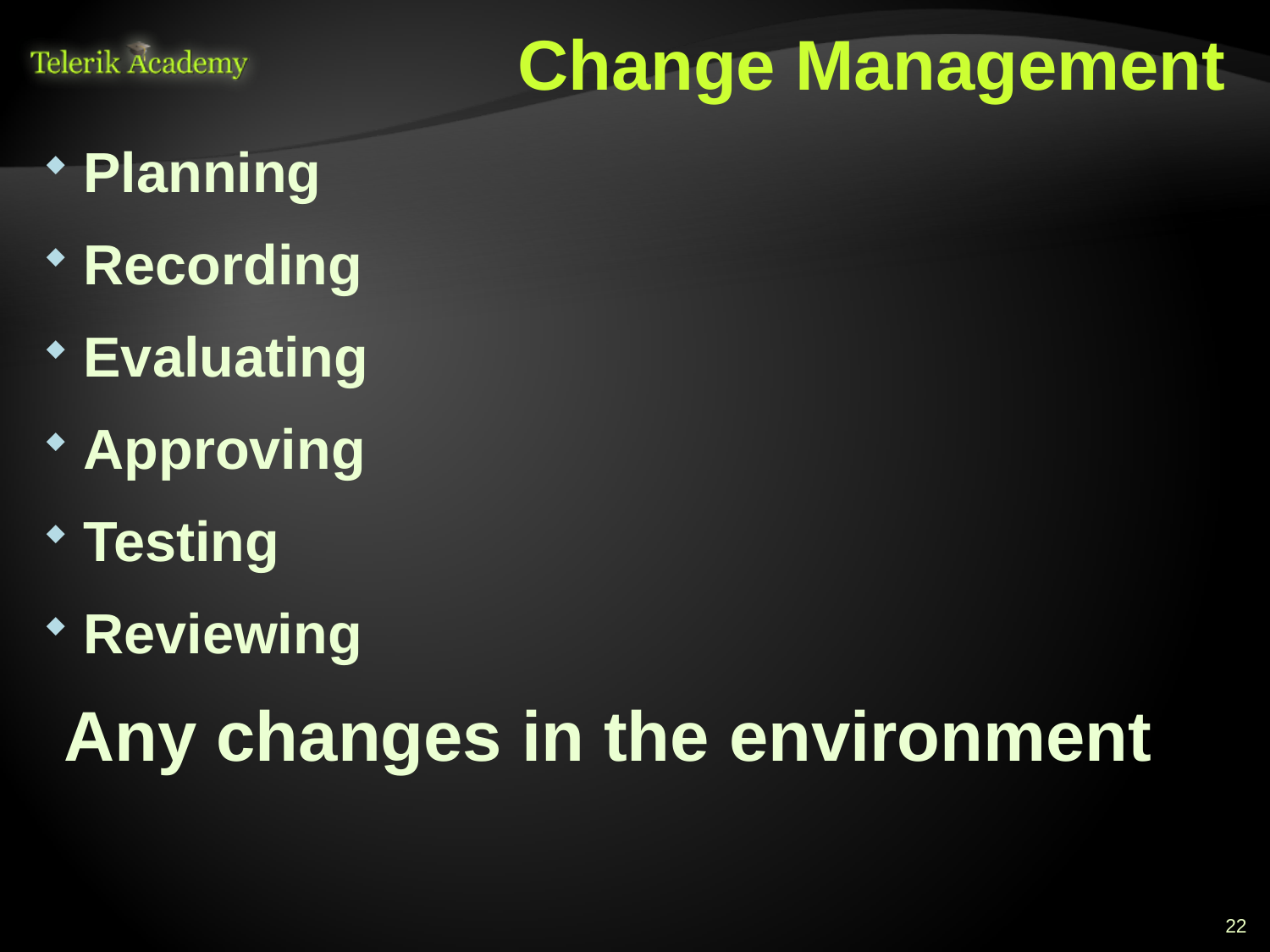

# Change Management
Planning
Recording
Evaluating
Approving
Testing
Reviewing
 Any changes in the environment
22